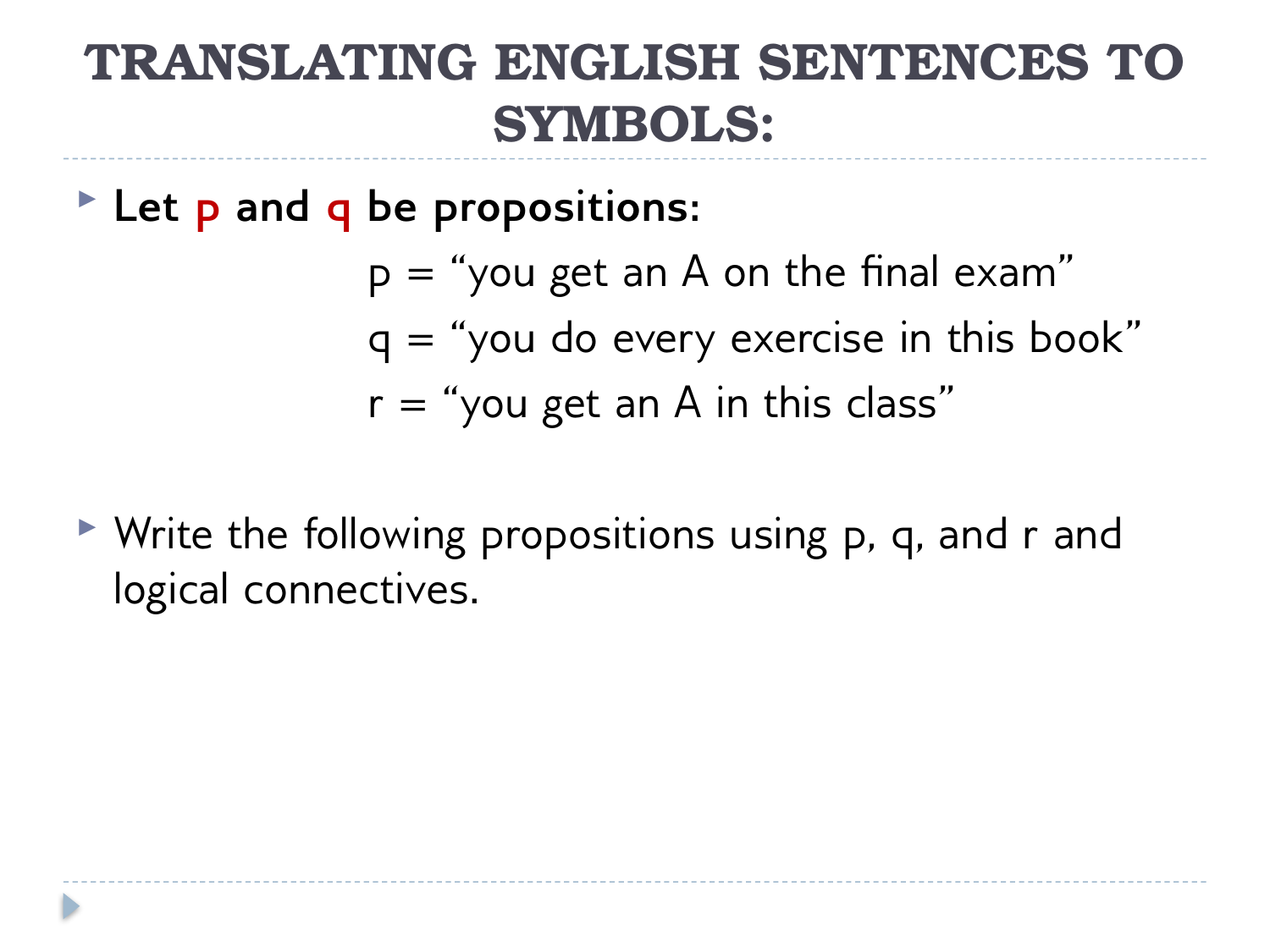

# TRANSLATING ENGLISH SENTENCES TO SYMBOLS:
Let p and q be propositions:
			p = “you get an A on the final exam”
			q = “you do every exercise in this book”
			r = “you get an A in this class”

Write the following propositions using p, q, and r and logical connectives.